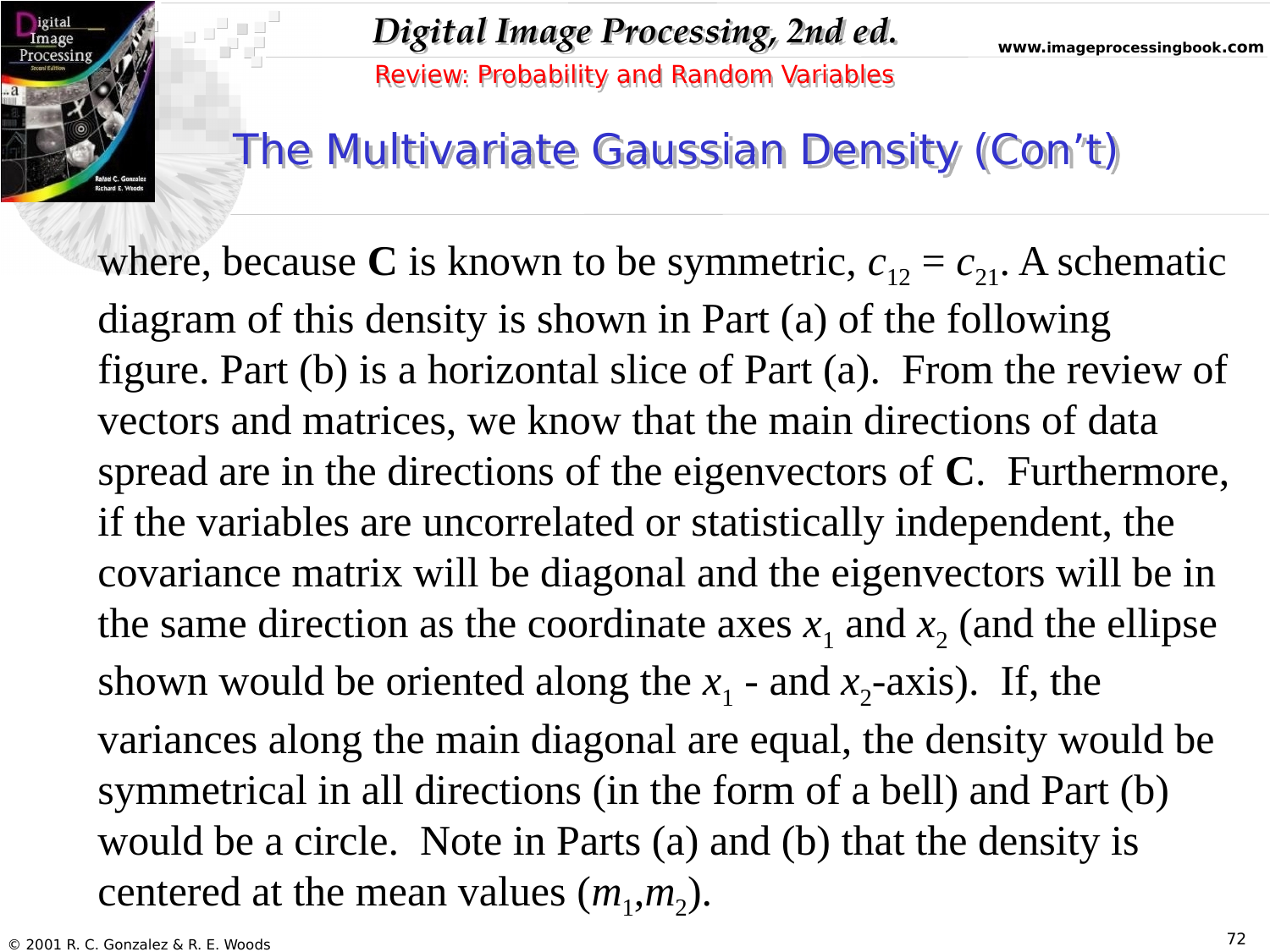

Review: Probability and Random Variables
The Multivariate Gaussian Density (Con’t)
where, because C is known to be symmetric, c12 = c21. A schematic diagram of this density is shown in Part (a) of the following figure. Part (b) is a horizontal slice of Part (a).  From the review of vectors and matrices, we know that the main directions of data spread are in the directions of the eigenvectors of C.  Furthermore, if the variables are uncorrelated or statistically independent, the covariance matrix will be diagonal and the eigenvectors will be in the same direction as the coordinate axes x1 and x2 (and the ellipse shown would be oriented along the x1 - and x2-axis).  If, the variances along the main diagonal are equal, the density would be symmetrical in all directions (in the form of a bell) and Part (b) would be a circle.  Note in Parts (a) and (b) that the density is centered at the mean values (m1,m2).
72